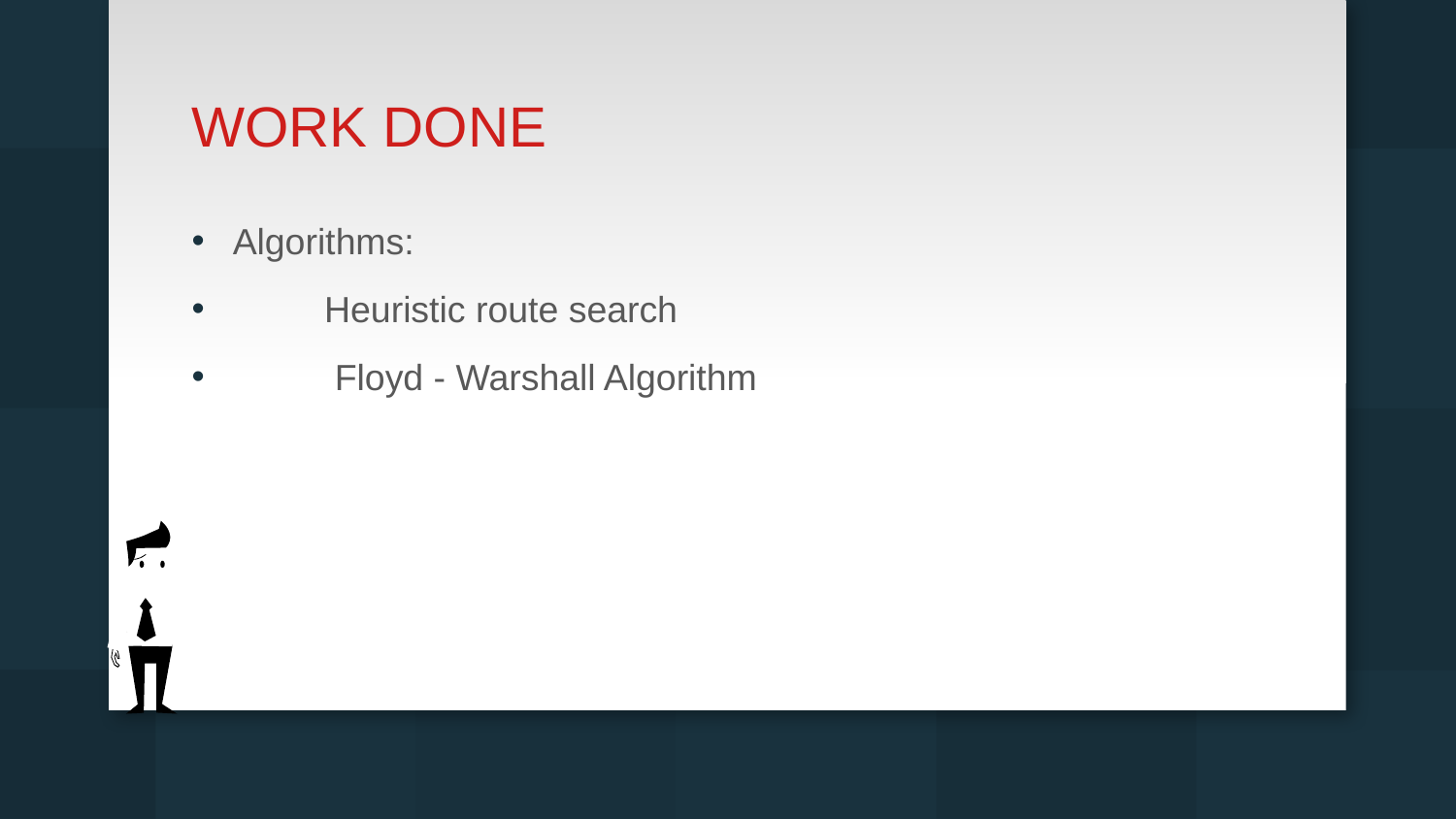

# WORK DONE
Algorithms:
         Heuristic route search
          Floyd - Warshall Algorithm